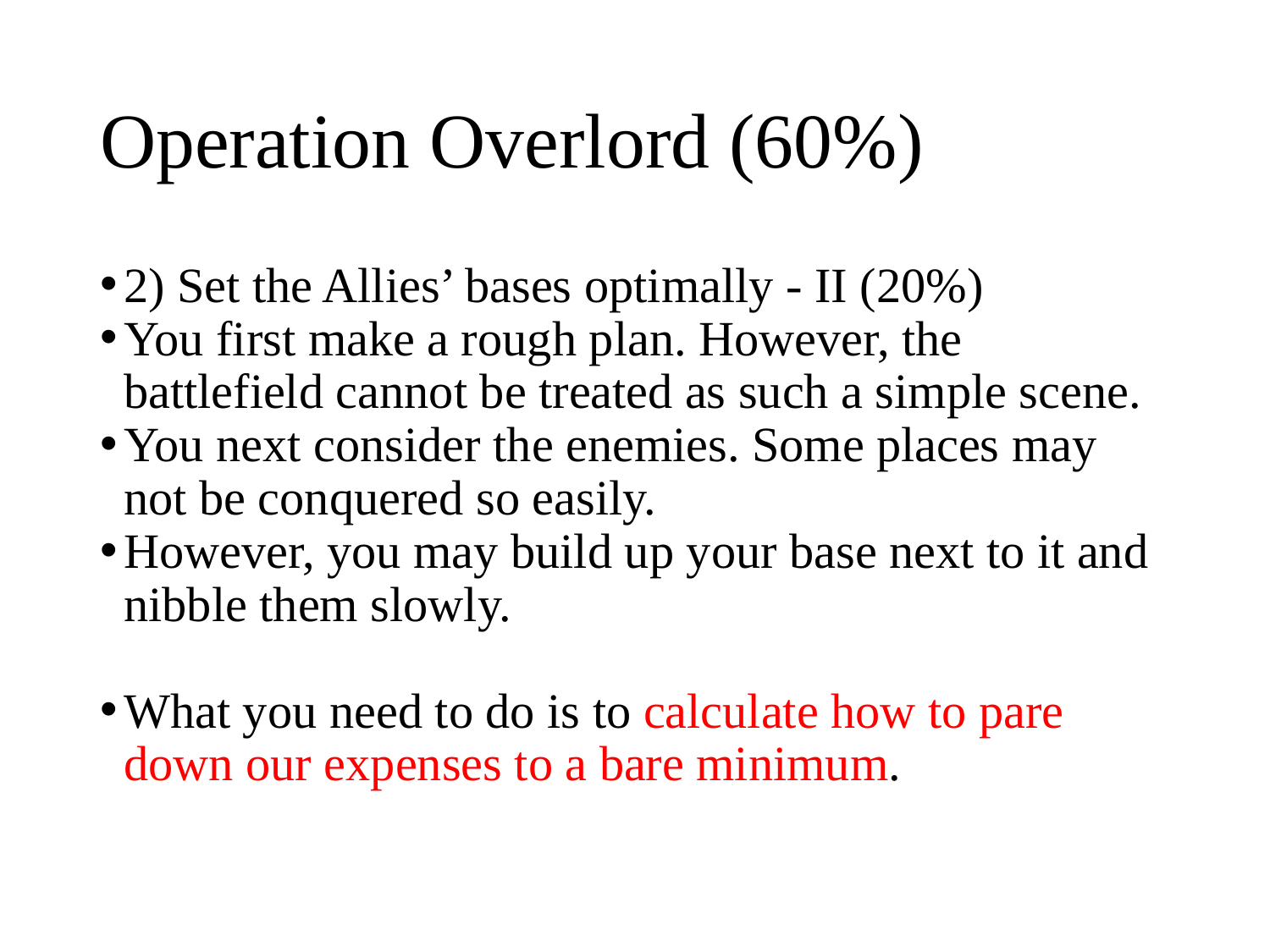

# Operation Overlord (60%)
2) Set the Allies’ bases optimally - II (20%)
You first make a rough plan. However, the battlefield cannot be treated as such a simple scene.
You next consider the enemies. Some places may not be conquered so easily.
However, you may build up your base next to it and nibble them slowly.

What you need to do is to calculate how to pare down our expenses to a bare minimum.